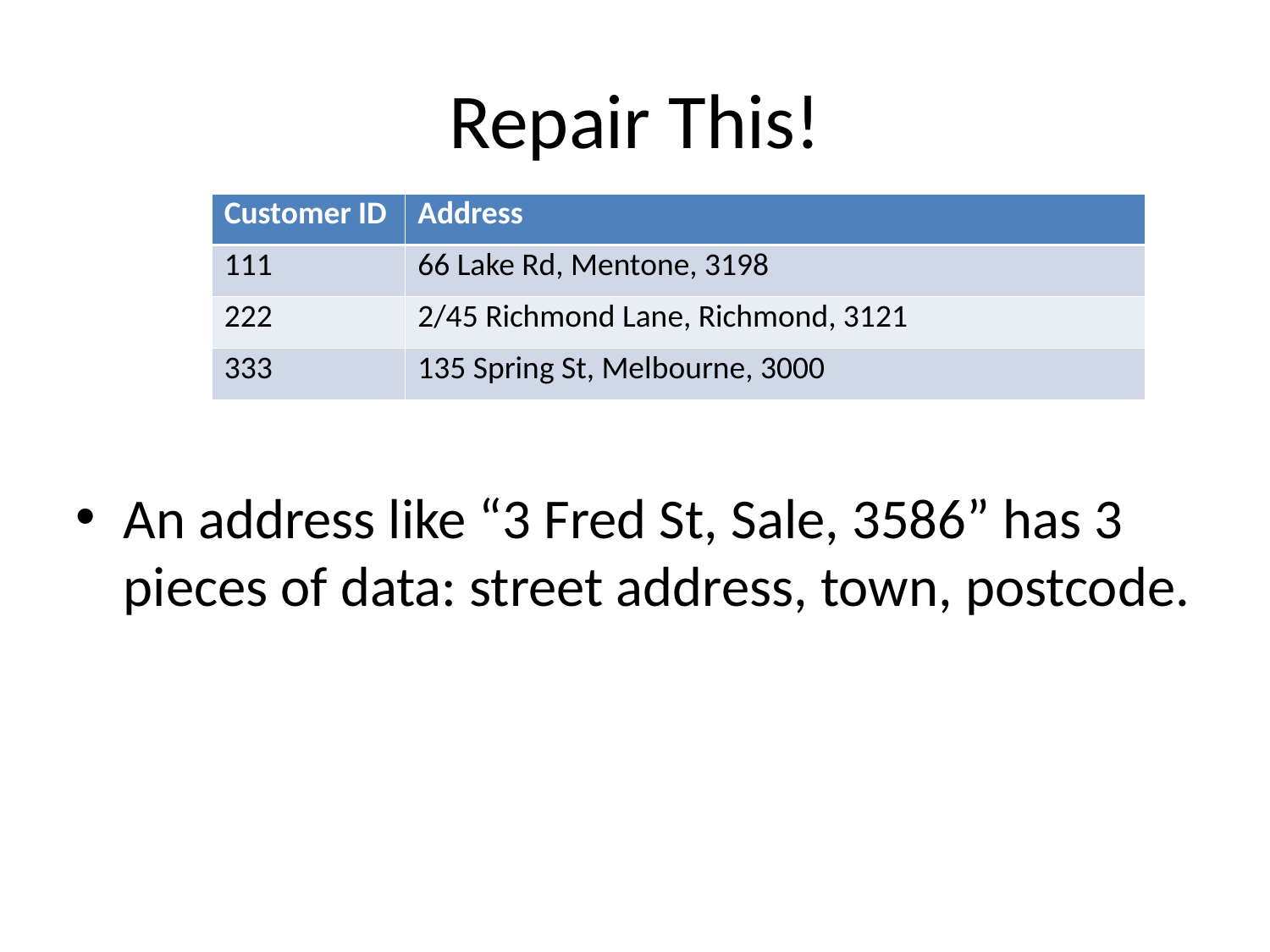

Repair This!
| Customer ID | Address |
| --- | --- |
| 111 | 66 Lake Rd, Mentone, 3198 |
| 222 | 2/45 Richmond Lane, Richmond, 3121 |
| 333 | 135 Spring St, Melbourne, 3000 |
An address like “3 Fred St, Sale, 3586” has 3 pieces of data: street address, town, postcode.